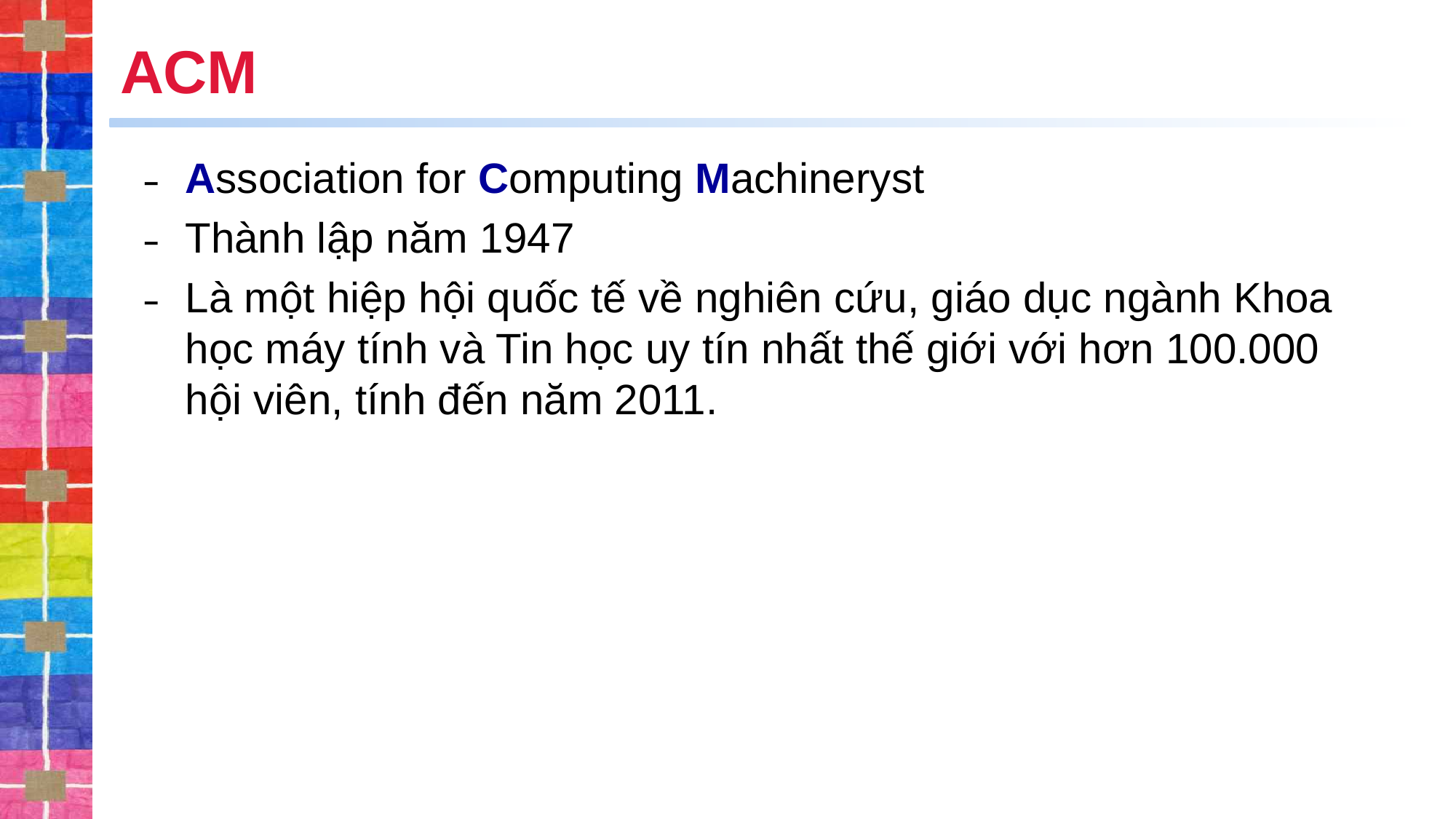

# ACM
Association for Computing Machineryst
Thành lập năm 1947
Là một hiệp hội quốc tế về nghiên cứu, giáo dục ngành Khoa học máy tính và Tin học uy tín nhất thế giới với hơn 100.000 hội viên, tính đến năm 2011.